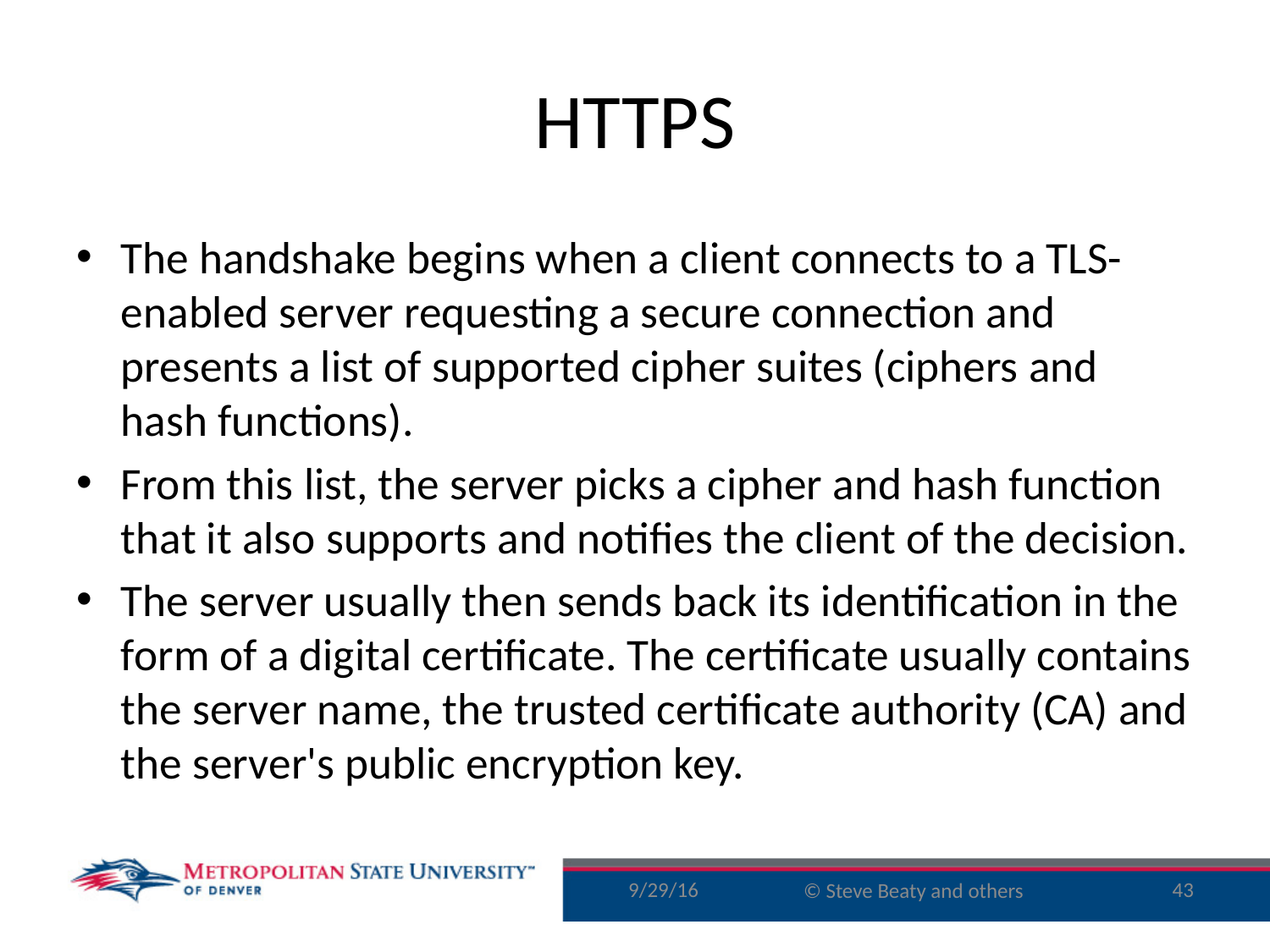

# HTTPS
The handshake begins when a client connects to a TLS-enabled server requesting a secure connection and presents a list of supported cipher suites (ciphers and hash functions).
From this list, the server picks a cipher and hash function that it also supports and notifies the client of the decision.
The server usually then sends back its identification in the form of a digital certificate. The certificate usually contains the server name, the trusted certificate authority (CA) and the server's public encryption key.
9/29/16
43
© Steve Beaty and others